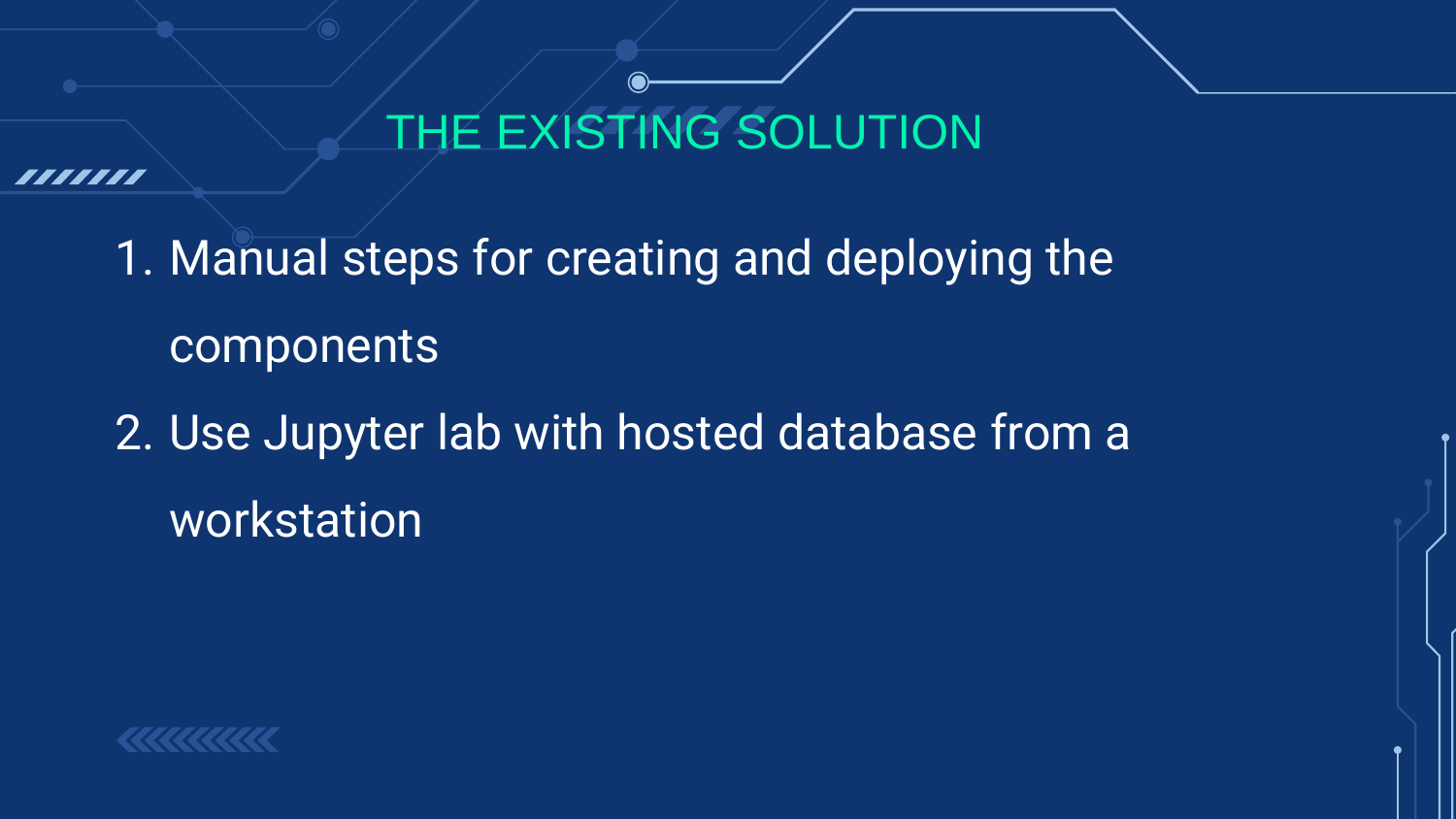

THE EXISTING SOLUTION
Manual steps for creating and deploying the components
Use Jupyter lab with hosted database from a workstation